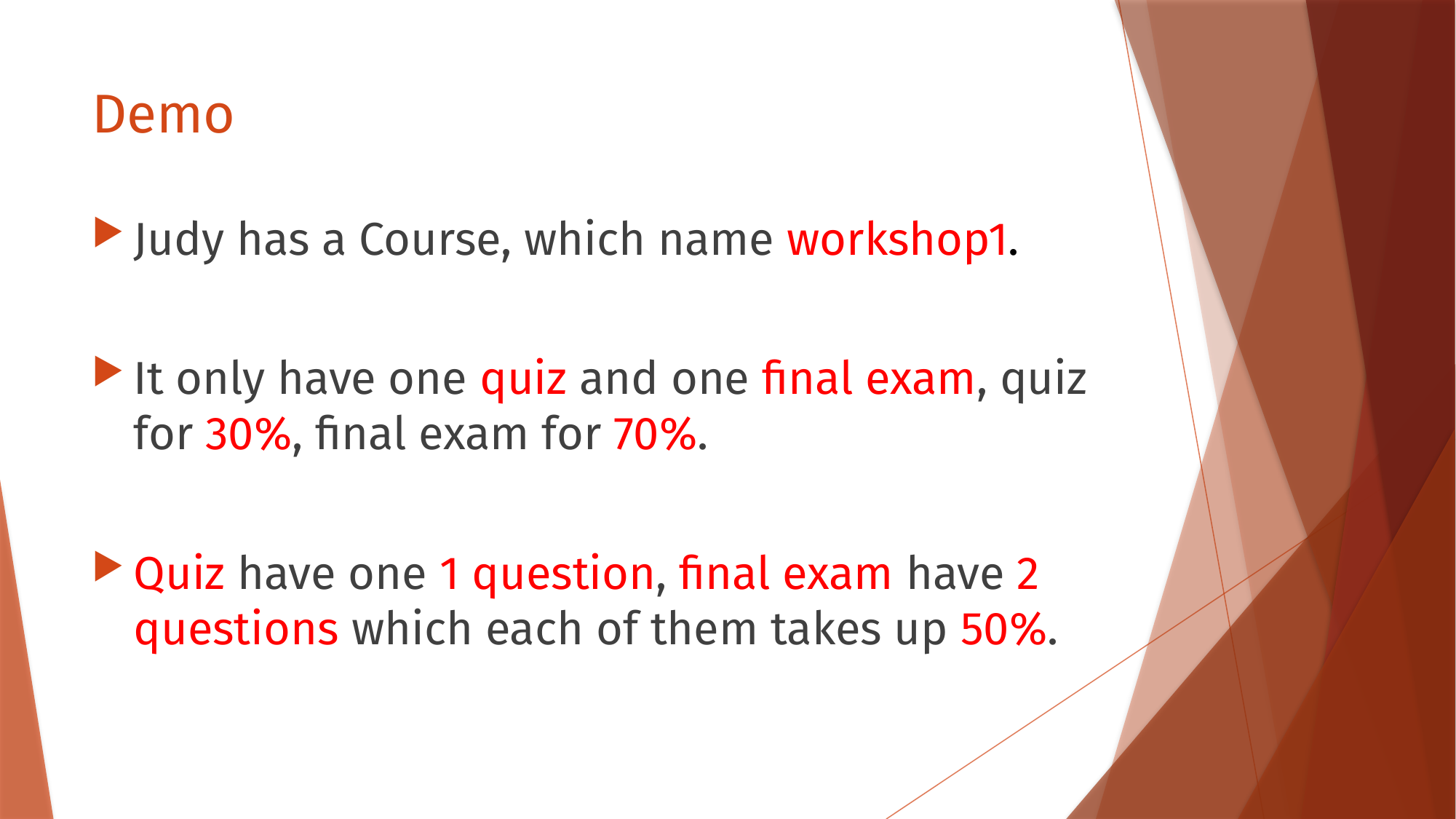

# Demo
Judy has a Course, which name workshop1.

It only have one quiz and one final exam, quiz for 30%, final exam for 70%.

Quiz have one 1 question, final exam have 2 questions which each of them takes up 50%.